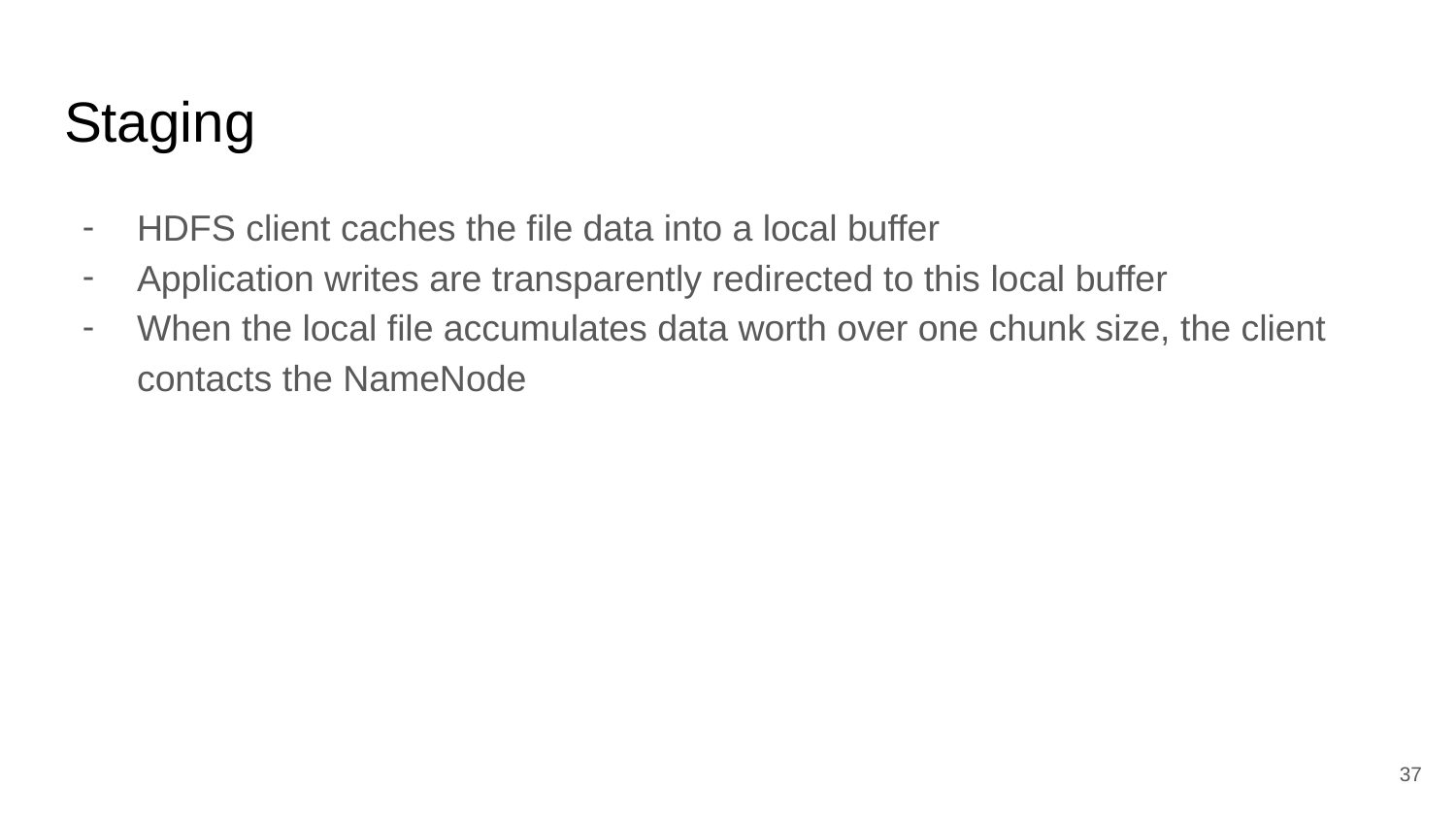

# Staging
HDFS client caches the file data into a local buffer
Application writes are transparently redirected to this local buffer
When the local file accumulates data worth over one chunk size, the client contacts the NameNode

37